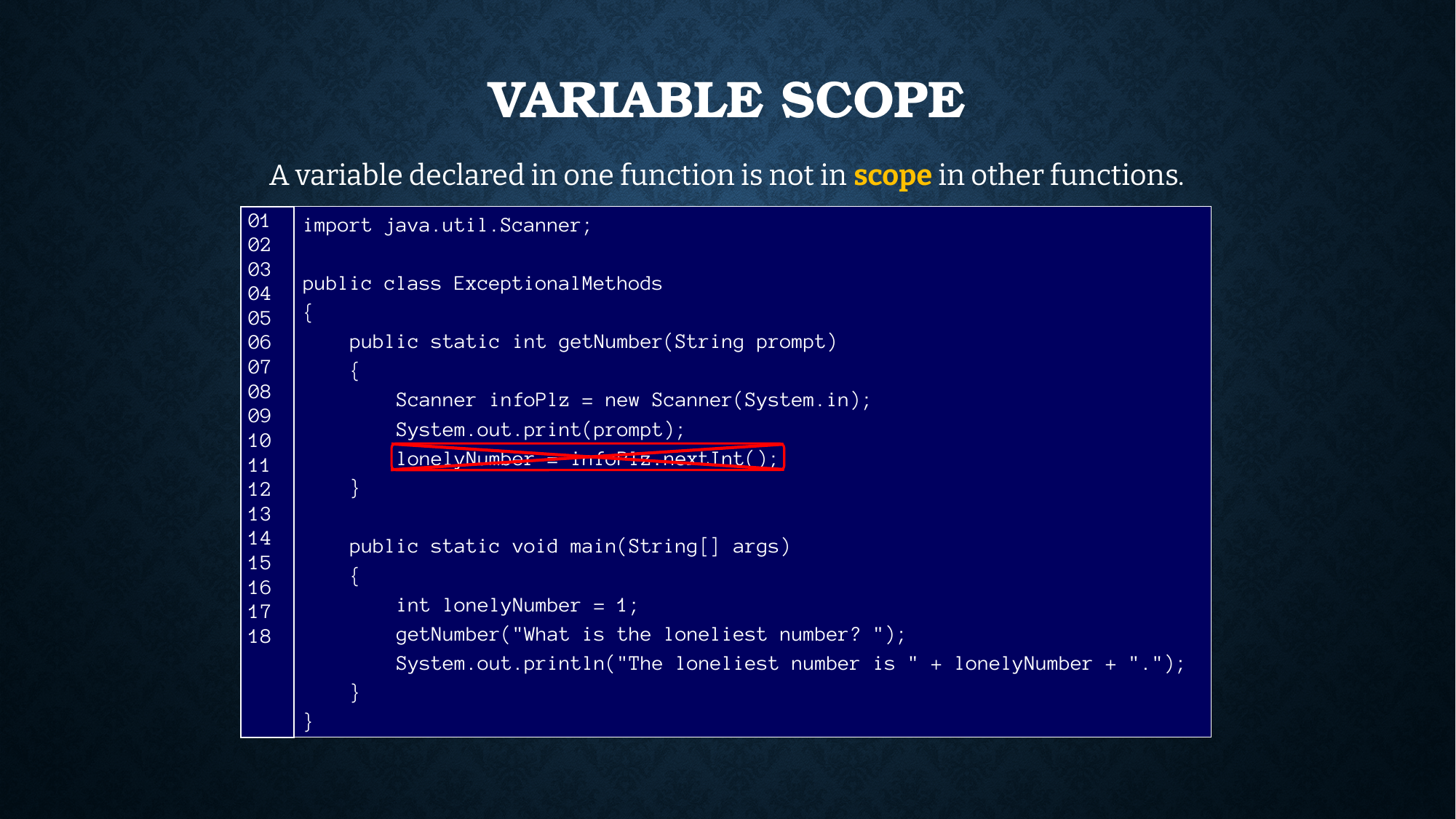

# Variable Scope
A variable declared in one function is not in scope in other functions.
import java.util.Scanner;

public class ExceptionalMethods
{
    public static int getNumber(String prompt)
    {
        Scanner infoPlz = new Scanner(System.in);
        System.out.print(prompt);
        lonelyNumber = infoPlz.nextInt();
    }

    public static void main(String[] args)
    {
        int lonelyNumber = 1;
        getNumber("What is the loneliest number? ");
        System.out.println("The loneliest number is " + lonelyNumber + ".");
    }
}
| 01 02 03 04 05 06 07 08 09 10 11 12 13 14 15 16 17 18 |
| --- |